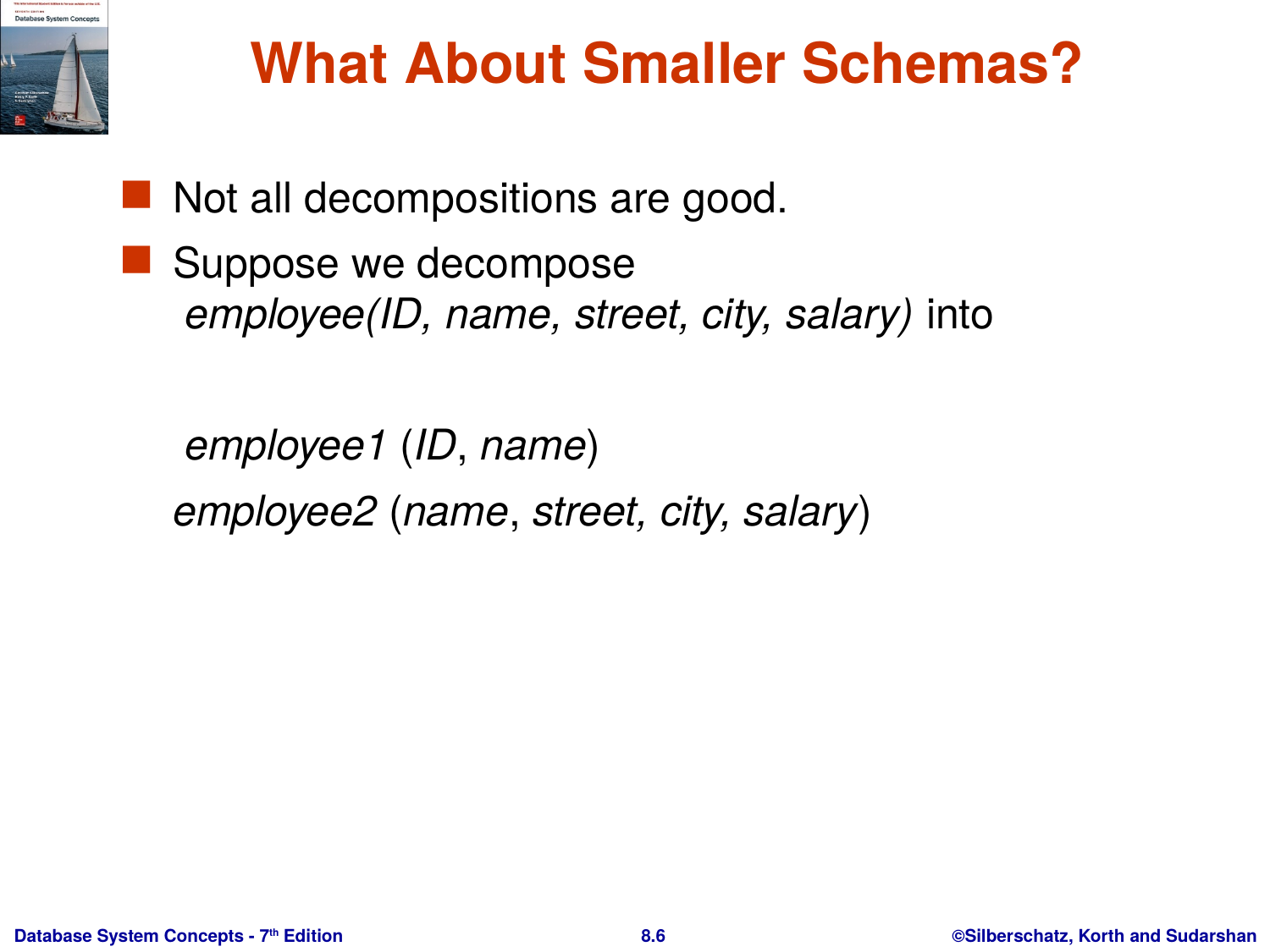

# What About Smaller Schemas?
Not all decompositions are good.
Suppose we decompose
 employee(ID, name, street, city, salary) into

     employee1 (ID, name)
	employee2 (name, street, city, salary)